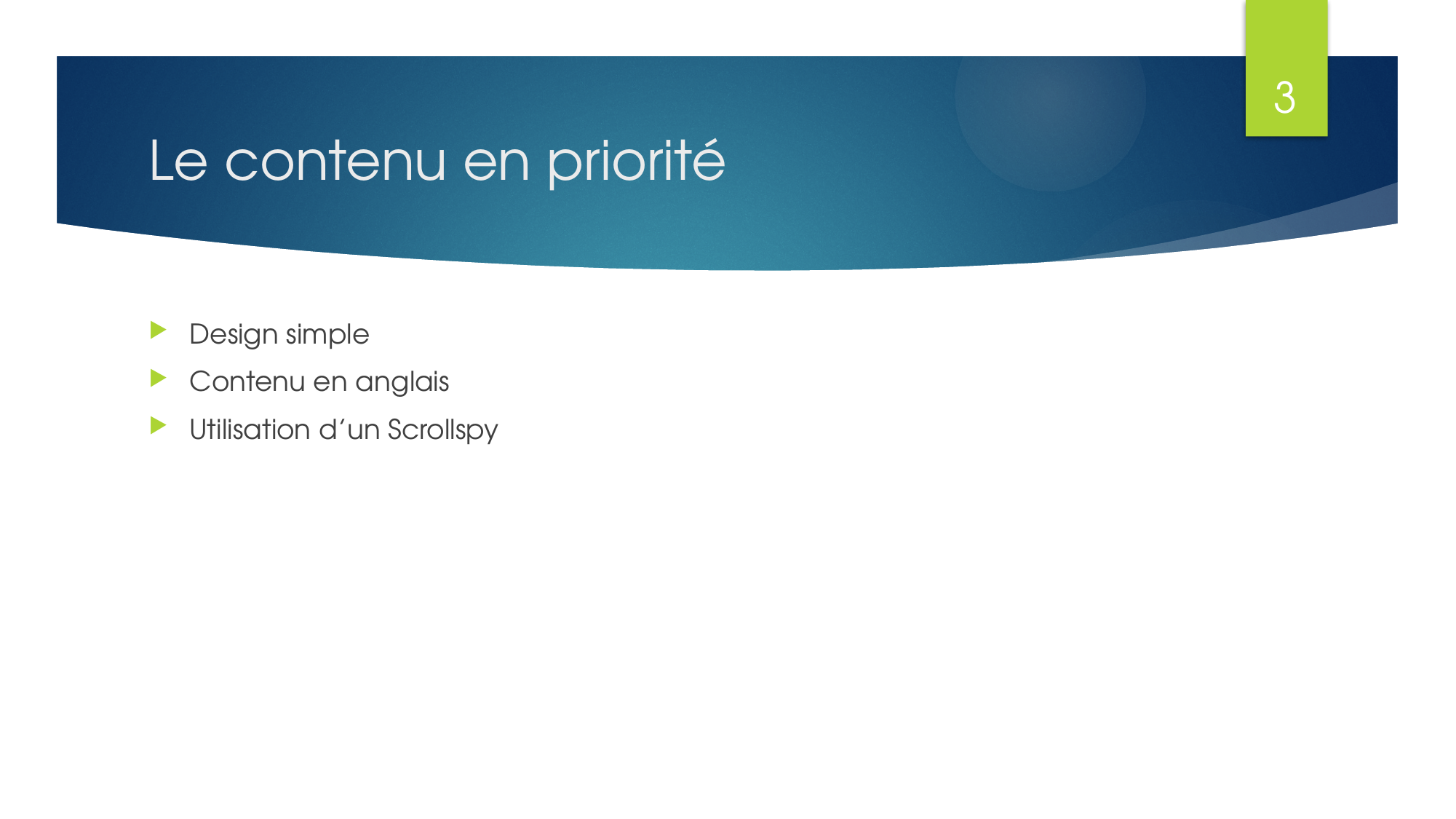

3
# Le contenu en priorité
Design simple
Contenu en anglais
Utilisation d’un Scrollspy